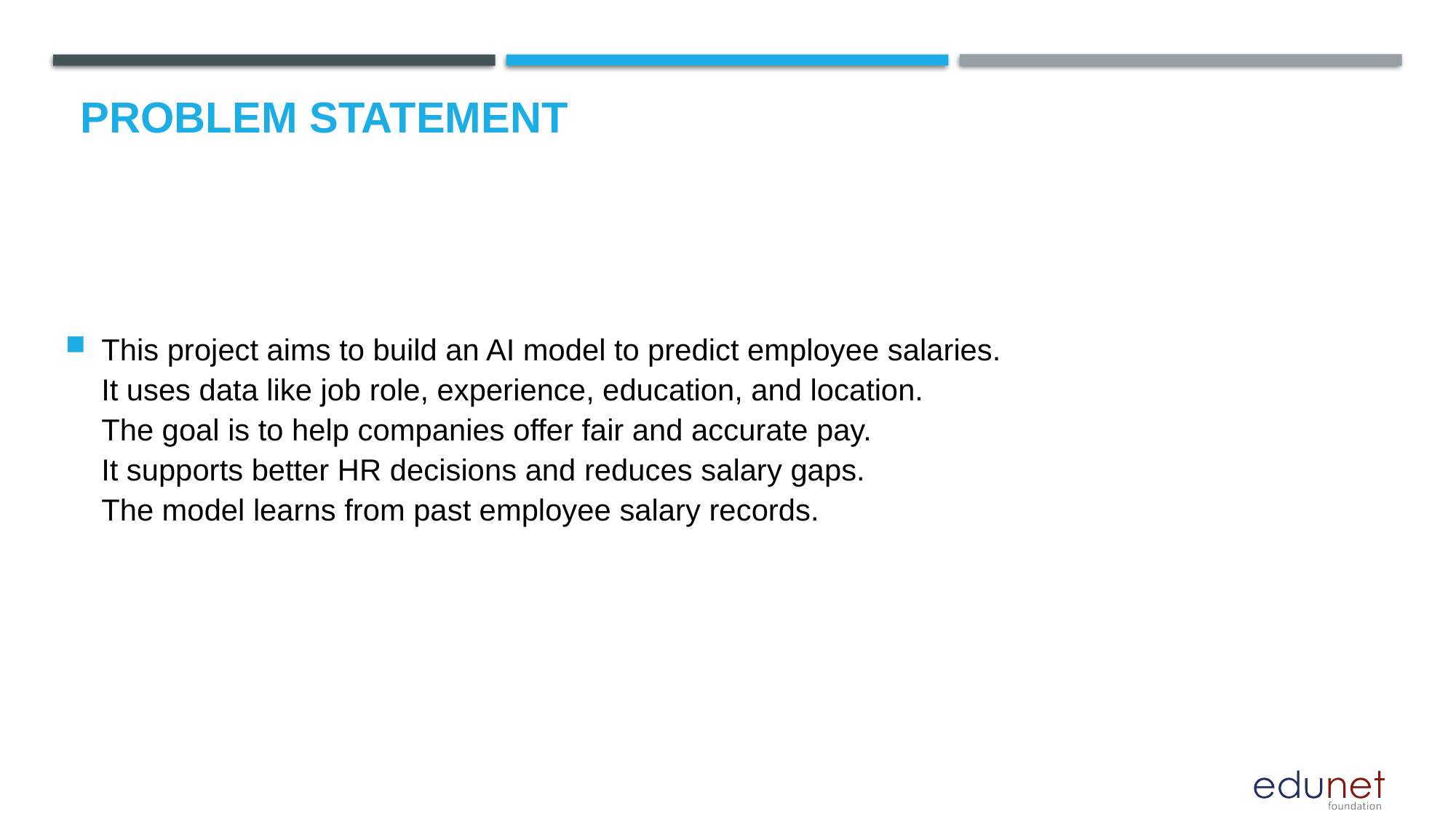

# Problem Statement
This project aims to build an AI model to predict employee salaries.
It uses data like job role, experience, education, and location.
The goal is to help companies offer fair and accurate pay.
It supports better HR decisions and reduces salary gaps.
The model learns from past employee salary records.